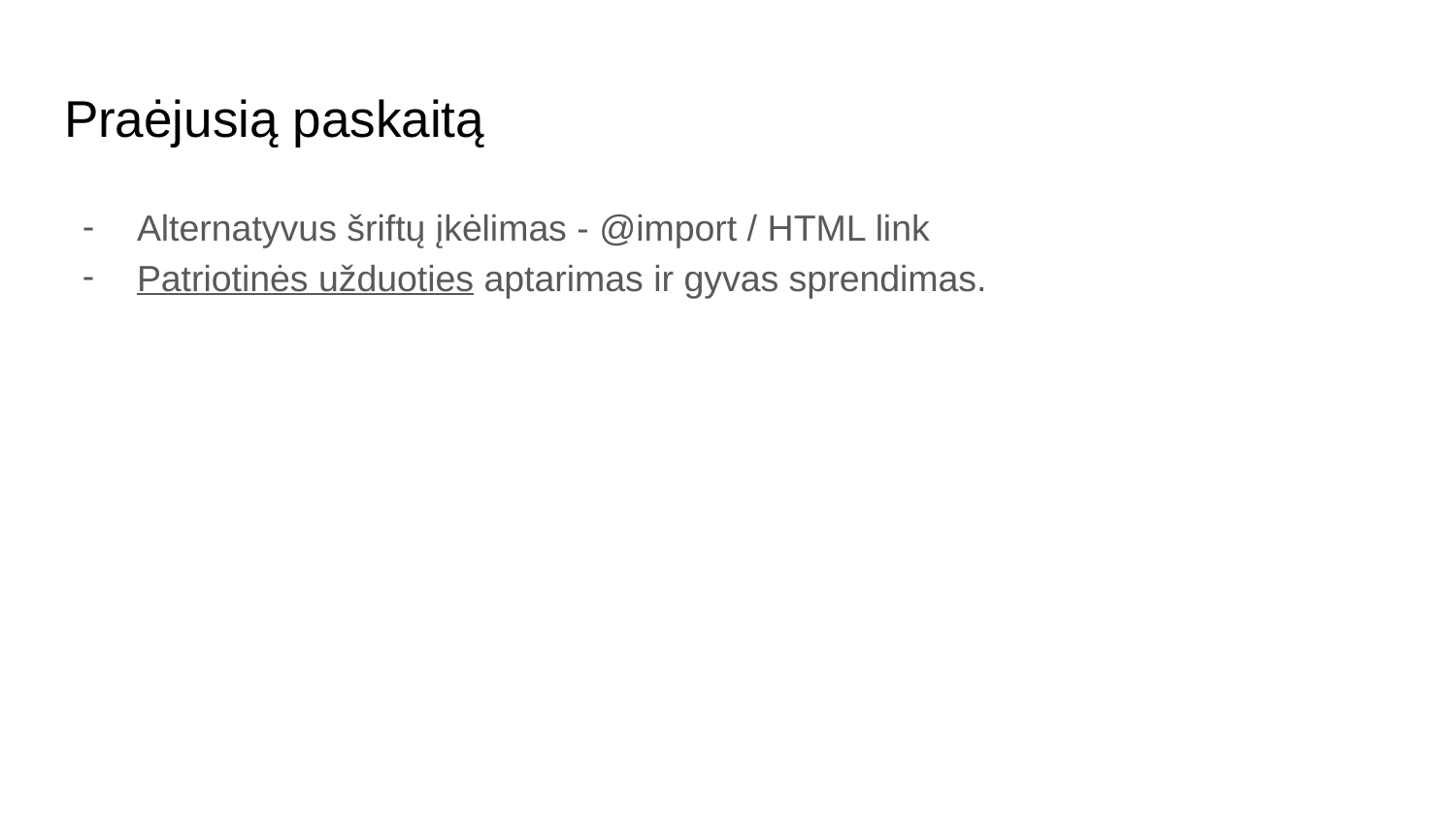

# Praėjusią paskaitą
Alternatyvus šriftų įkėlimas - @import / HTML link
Patriotinės užduoties aptarimas ir gyvas sprendimas.